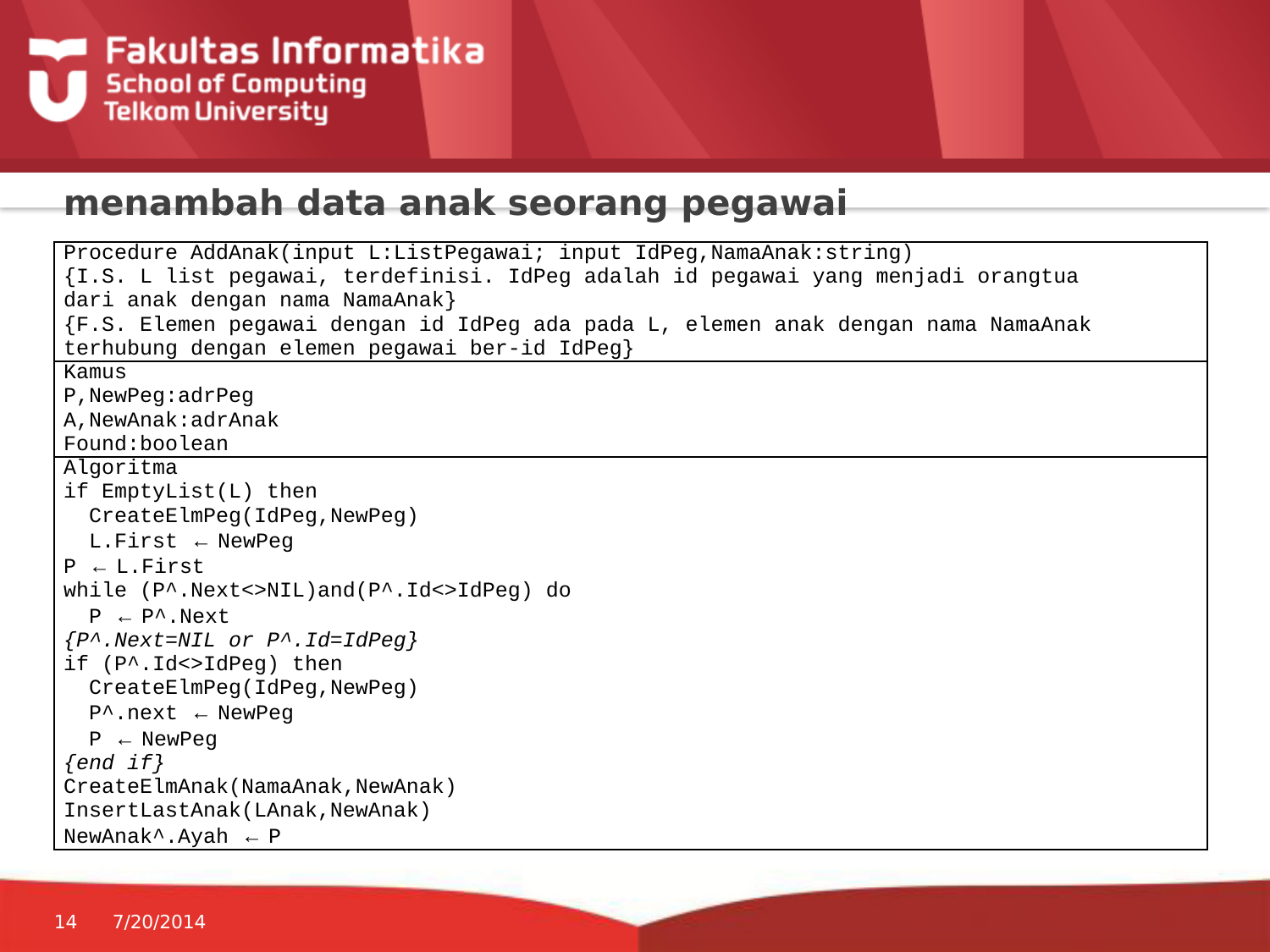

# menambah data anak seorang pegawai
| Procedure AddAnak(input L:ListPegawai; input IdPeg,NamaAnak:string) {I.S. L list pegawai, terdefinisi. IdPeg adalah id pegawai yang menjadi orangtua dari anak dengan nama NamaAnak} {F.S. Elemen pegawai dengan id IdPeg ada pada L, elemen anak dengan nama NamaAnak terhubung dengan elemen pegawai ber-id IdPeg} |
| --- |
| Kamus P,NewPeg:adrPeg A,NewAnak:adrAnak Found:boolean |
| Algoritma if EmptyList(L) then CreateElmPeg(IdPeg,NewPeg) L.First ← NewPeg P ← L.First while (P^.Next<>NIL)and(P^.Id<>IdPeg) do P ← P^.Next {P^.Next=NIL or P^.Id=IdPeg} if (P^.Id<>IdPeg) then CreateElmPeg(IdPeg,NewPeg) P^.next ← NewPeg P ← NewPeg {end if} CreateElmAnak(NamaAnak,NewAnak) InsertLastAnak(LAnak,NewAnak) NewAnak^.Ayah ← P |

14
7/20/2014